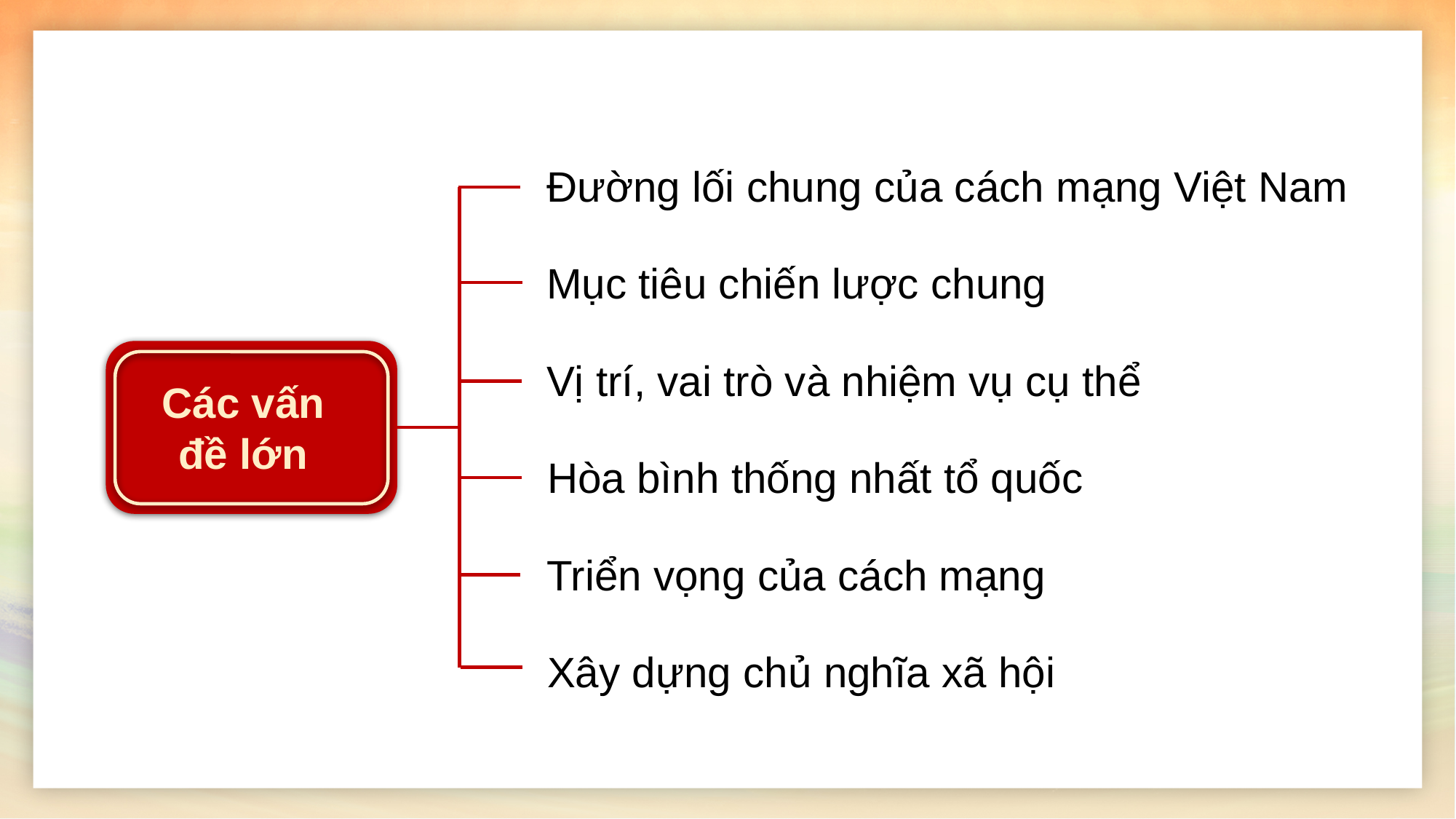

Đường lối chung của cách mạng Việt Nam
Mục tiêu chiến lược chung

Các vấn đề lớn
Vị trí, vai trò và nhiệm vụ cụ thể
Hòa bình thống nhất tổ quốc
Triển vọng của cách mạng
Xây dựng chủ nghĩa xã hội